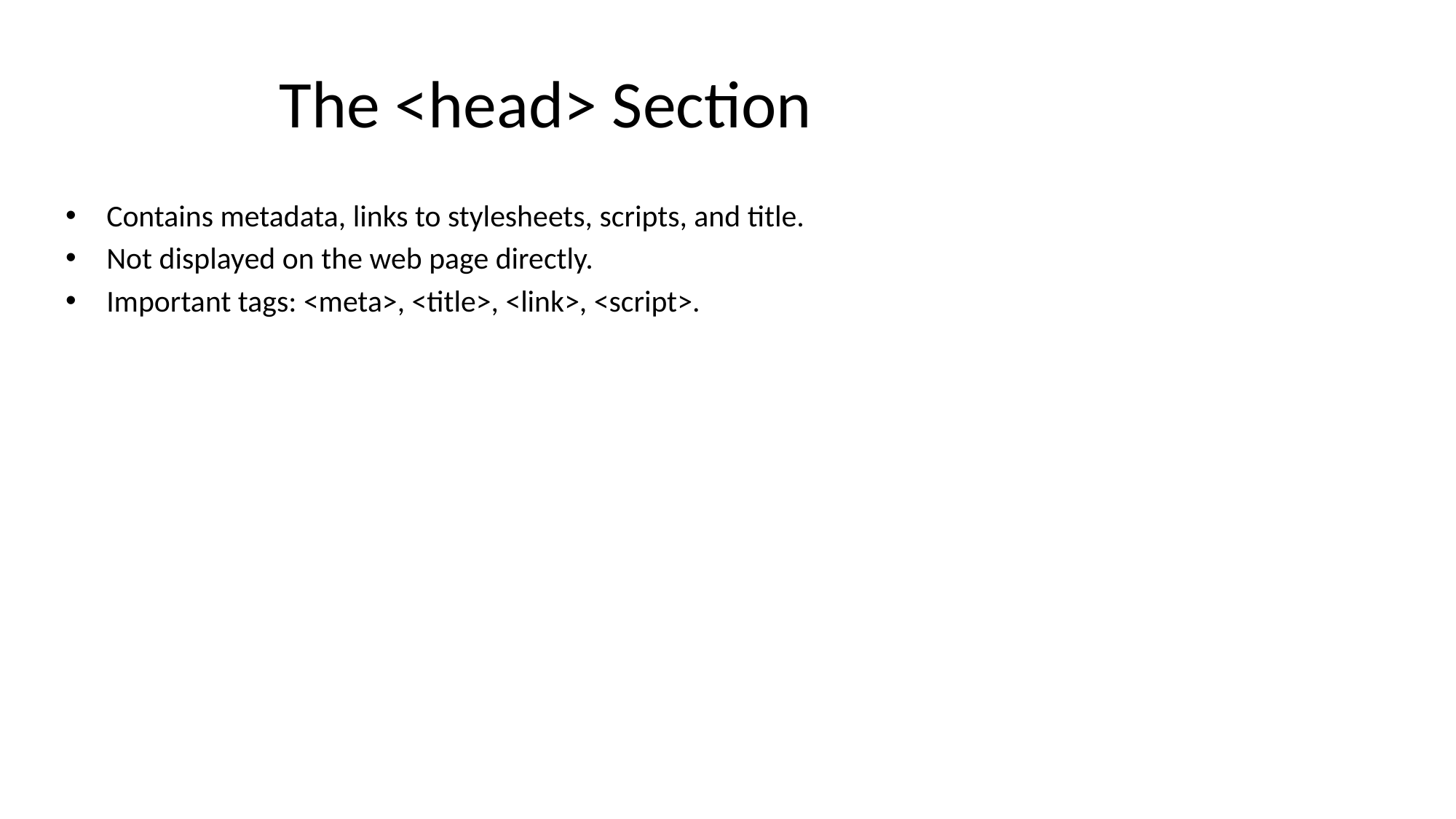

# The <head> Section
Contains metadata, links to stylesheets, scripts, and title.
Not displayed on the web page directly.
Important tags: <meta>, <title>, <link>, <script>.